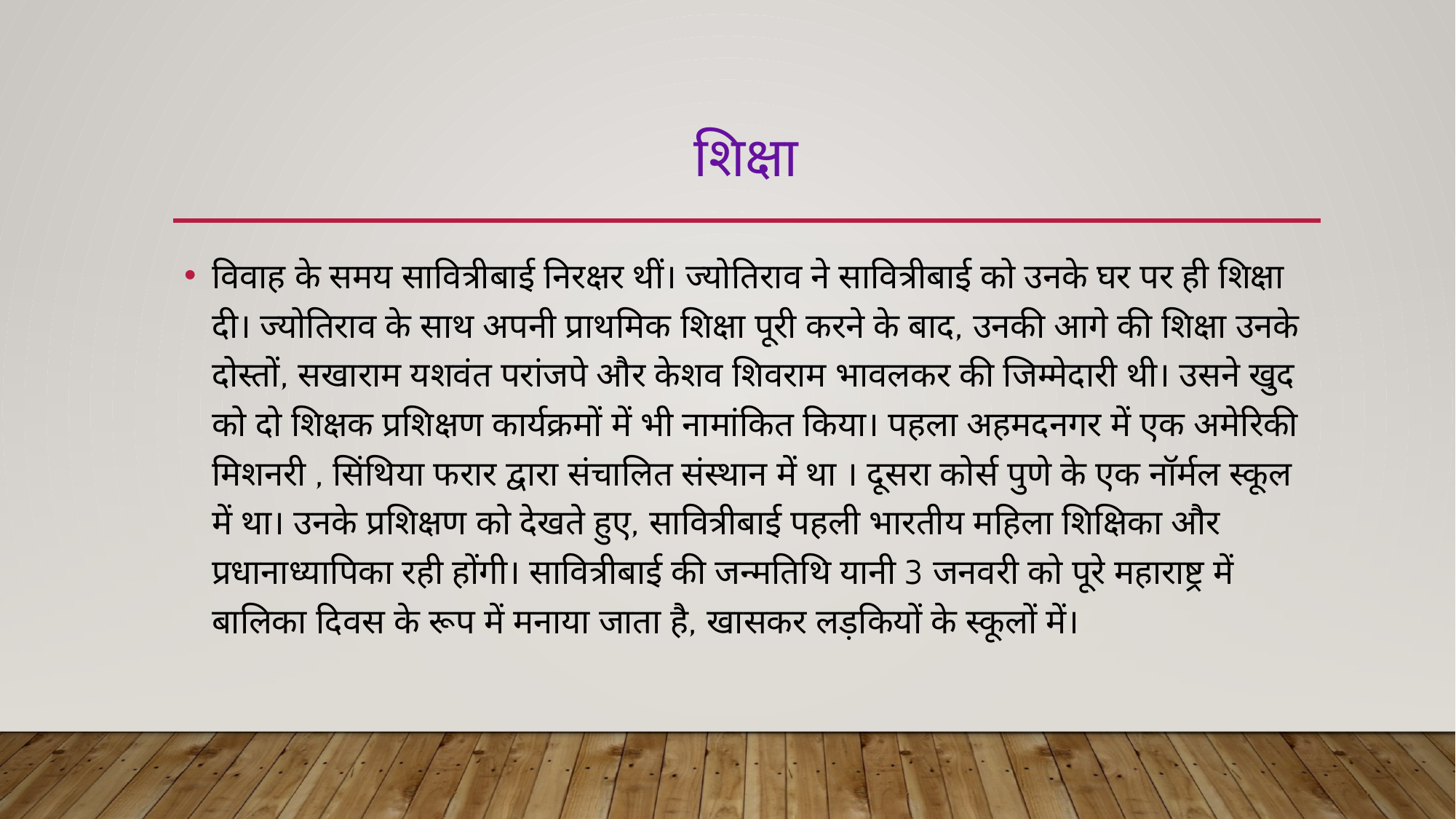

# शिक्षा
विवाह के समय सावित्रीबाई निरक्षर थीं। ज्योतिराव ने सावित्रीबाई को उनके घर पर ही शिक्षा दी। ज्योतिराव के साथ अपनी प्राथमिक शिक्षा पूरी करने के बाद, उनकी आगे की शिक्षा उनके दोस्तों, सखाराम यशवंत परांजपे और केशव शिवराम भावलकर की जिम्मेदारी थी। उसने खुद को दो शिक्षक प्रशिक्षण कार्यक्रमों में भी नामांकित किया। पहला अहमदनगर में एक अमेरिकी मिशनरी , सिंथिया फरार द्वारा संचालित संस्थान में था । दूसरा कोर्स पुणे के एक नॉर्मल स्कूल में था। उनके प्रशिक्षण को देखते हुए, सावित्रीबाई पहली भारतीय महिला शिक्षिका और प्रधानाध्यापिका रही होंगी। सावित्रीबाई की जन्मतिथि यानी 3 जनवरी को पूरे महाराष्ट्र में बालिका दिवस के रूप में मनाया जाता है, खासकर लड़कियों के स्कूलों में।